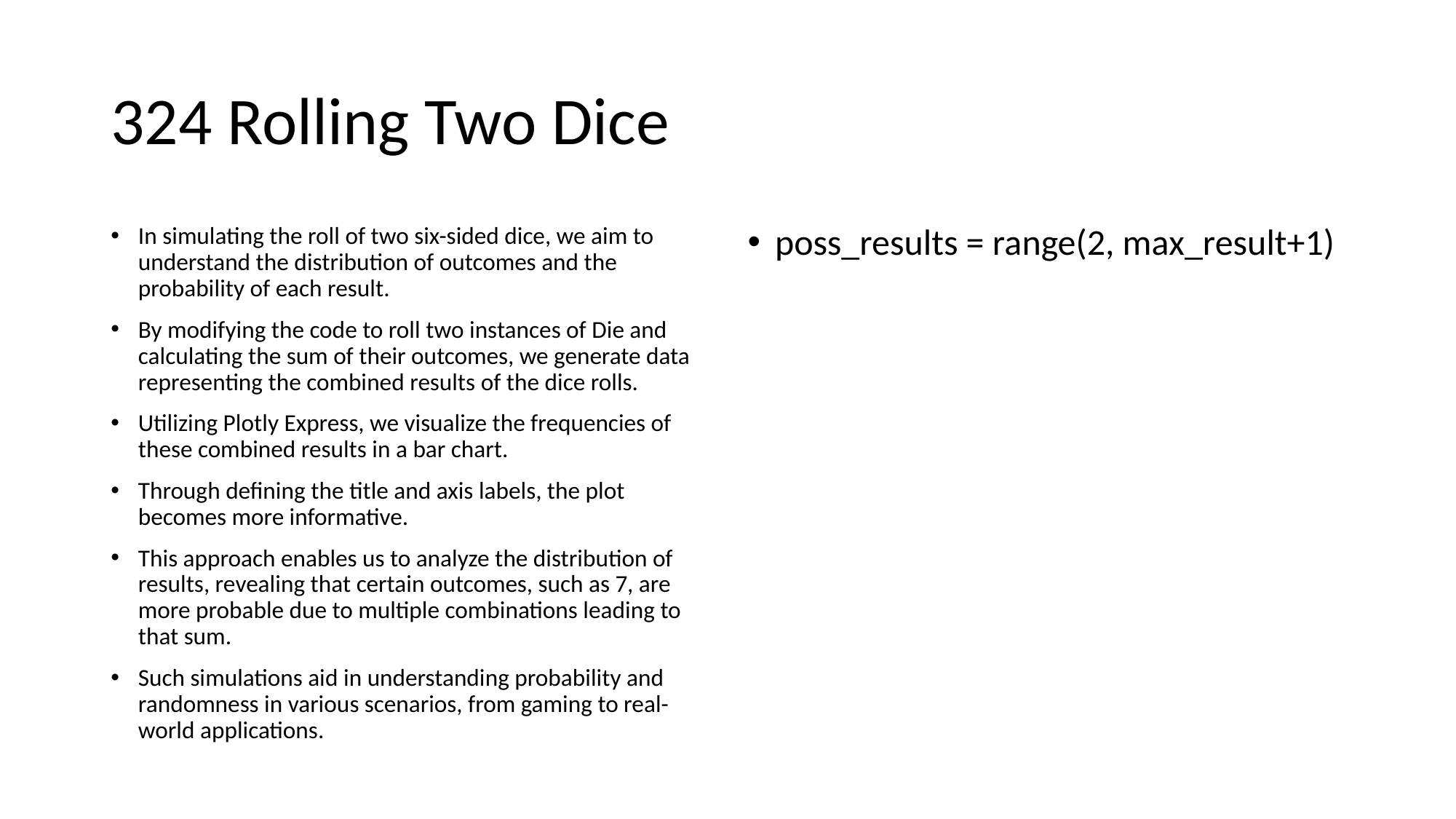

# 324 Rolling Two Dice
In simulating the roll of two six-sided dice, we aim to understand the distribution of outcomes and the probability of each result.
By modifying the code to roll two instances of Die and calculating the sum of their outcomes, we generate data representing the combined results of the dice rolls.
Utilizing Plotly Express, we visualize the frequencies of these combined results in a bar chart.
Through defining the title and axis labels, the plot becomes more informative.
This approach enables us to analyze the distribution of results, revealing that certain outcomes, such as 7, are more probable due to multiple combinations leading to that sum.
Such simulations aid in understanding probability and randomness in various scenarios, from gaming to real-world applications.
poss_results = range(2, max_result+1)